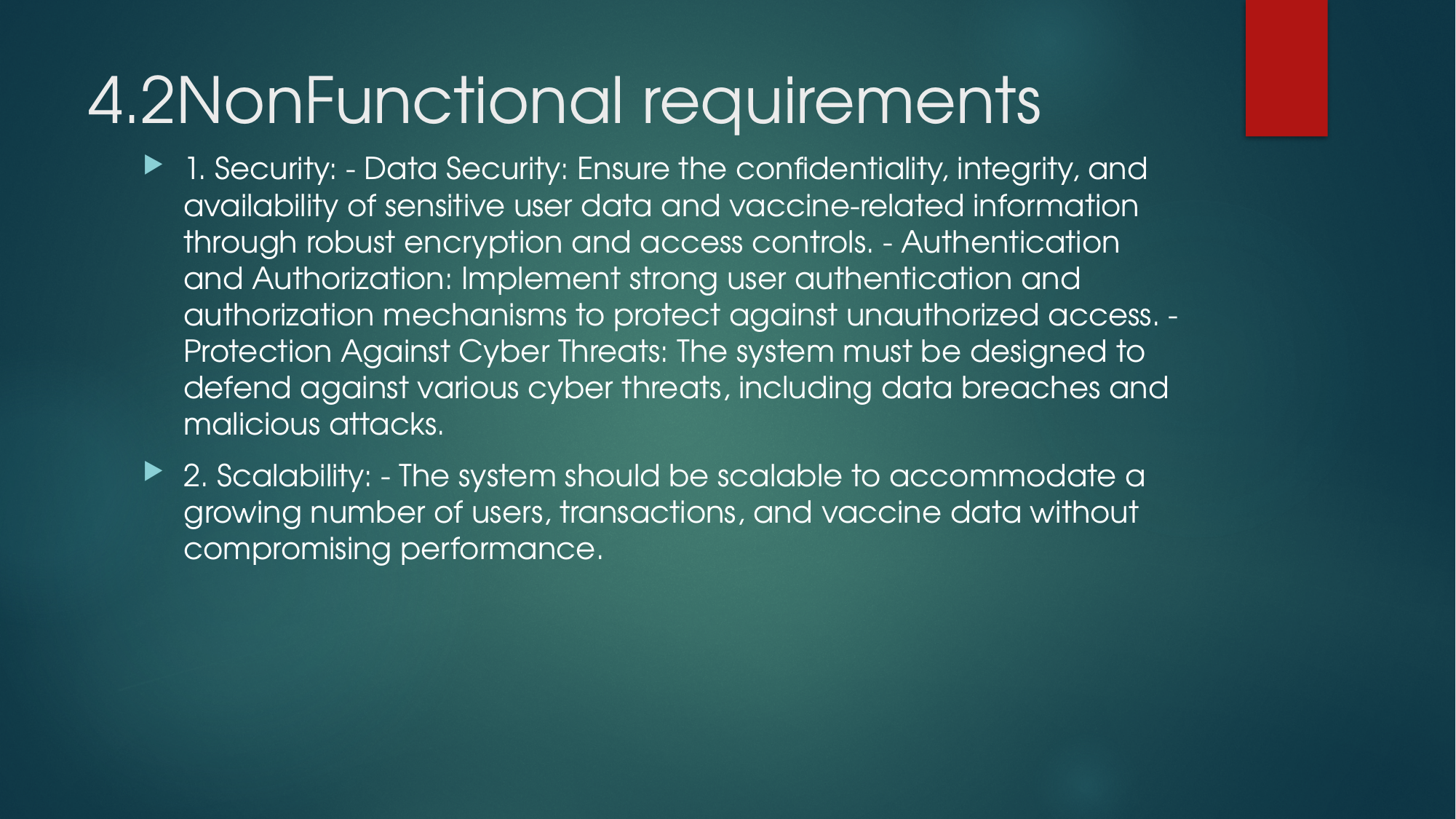

# 4.2NonFunctional requirements
1. Security: - Data Security: Ensure the confidentiality, integrity, and availability of sensitive user data and vaccine-related information through robust encryption and access controls. - Authentication and Authorization: Implement strong user authentication and authorization mechanisms to protect against unauthorized access. - Protection Against Cyber Threats: The system must be designed to defend against various cyber threats, including data breaches and malicious attacks.
2. Scalability: - The system should be scalable to accommodate a growing number of users, transactions, and vaccine data without compromising performance.